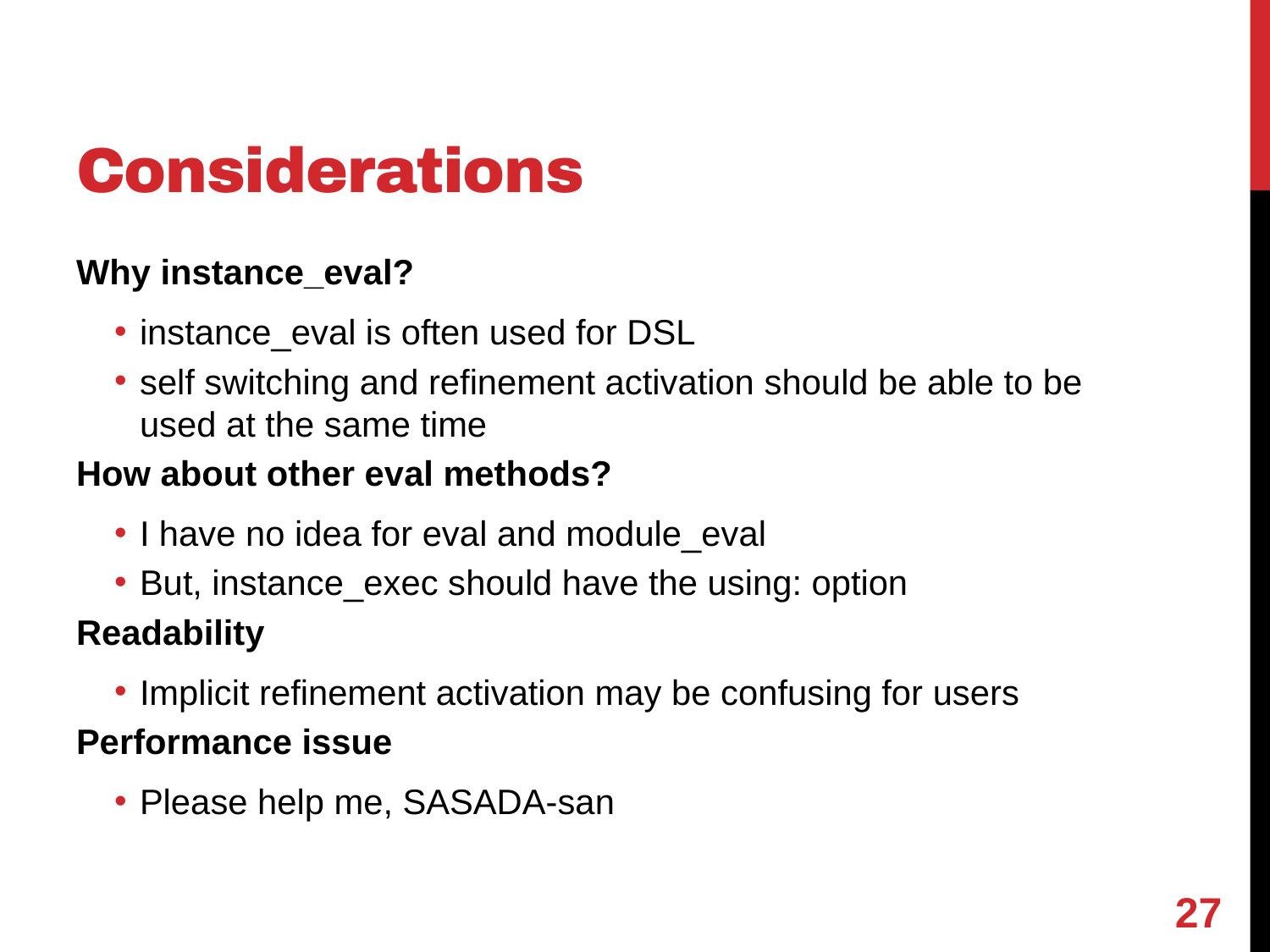

# Considerations
Why instance_eval?
instance_eval is often used for DSL
self switching and refinement activation should be able to be used at the same time
How about other eval methods?
I have no idea for eval and module_eval
But, instance_exec should have the using: option
Readability
Implicit refinement activation may be confusing for users
Performance issue
Please help me, SASADA-san
27